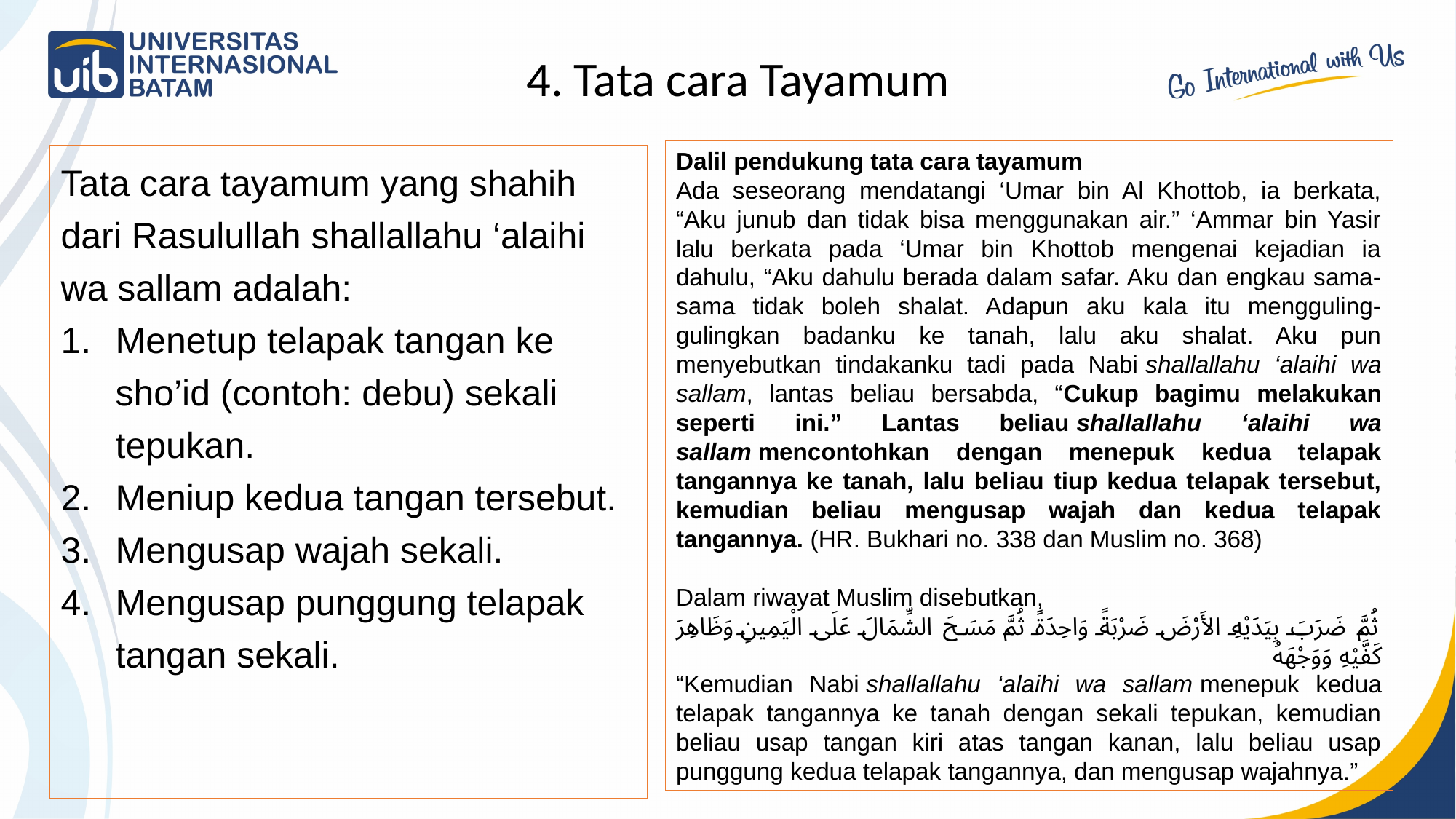

# 4. Tata cara Tayamum
Dalil pendukung tata cara tayamum
Ada seseorang mendatangi ‘Umar bin Al Khottob, ia berkata, “Aku junub dan tidak bisa menggunakan air.” ‘Ammar bin Yasir lalu berkata pada ‘Umar bin Khottob mengenai kejadian ia dahulu, “Aku dahulu berada dalam safar. Aku dan engkau sama-sama tidak boleh shalat. Adapun aku kala itu mengguling-gulingkan badanku ke tanah, lalu aku shalat. Aku pun menyebutkan tindakanku tadi pada Nabi shallallahu ‘alaihi wa sallam, lantas beliau bersabda, “Cukup bagimu melakukan seperti ini.” Lantas beliau shallallahu ‘alaihi wa sallam mencontohkan dengan menepuk kedua telapak tangannya ke tanah, lalu beliau tiup kedua telapak tersebut, kemudian beliau mengusap wajah dan kedua telapak tangannya. (HR. Bukhari no. 338 dan Muslim no. 368)

Dalam riwayat Muslim disebutkan,
ثُمَّ ضَرَبَ بِيَدَيْهِ الأَرْضَ ضَرْبَةً وَاحِدَةً ثُمَّ مَسَحَ الشِّمَالَ عَلَى الْيَمِينِ وَظَاهِرَ كَفَّيْهِ وَوَجْهَهُ
“Kemudian Nabi shallallahu ‘alaihi wa sallam menepuk kedua telapak tangannya ke tanah dengan sekali tepukan, kemudian beliau usap tangan kiri atas tangan kanan, lalu beliau usap punggung kedua telapak tangannya, dan mengusap wajahnya.”
Tata cara tayamum yang shahih dari Rasulullah shallallahu ‘alaihi wa sallam adalah:
Menetup telapak tangan ke sho’id (contoh: debu) sekali tepukan.
Meniup kedua tangan tersebut.
Mengusap wajah sekali.
Mengusap punggung telapak tangan sekali.